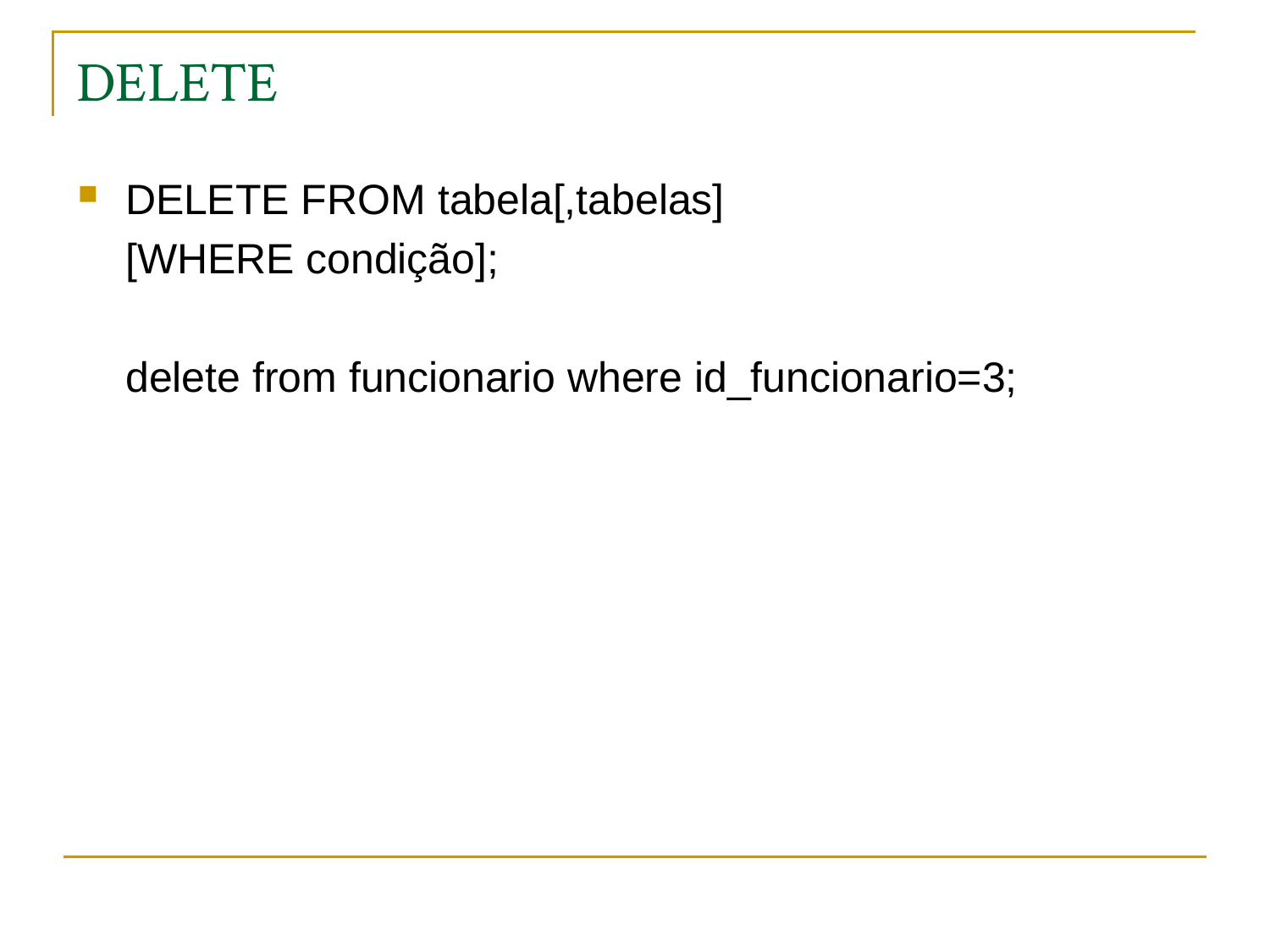

# DELETE
DELETE FROM tabela[,tabelas]
	[WHERE condição];

delete from funcionario where id_funcionario=3;